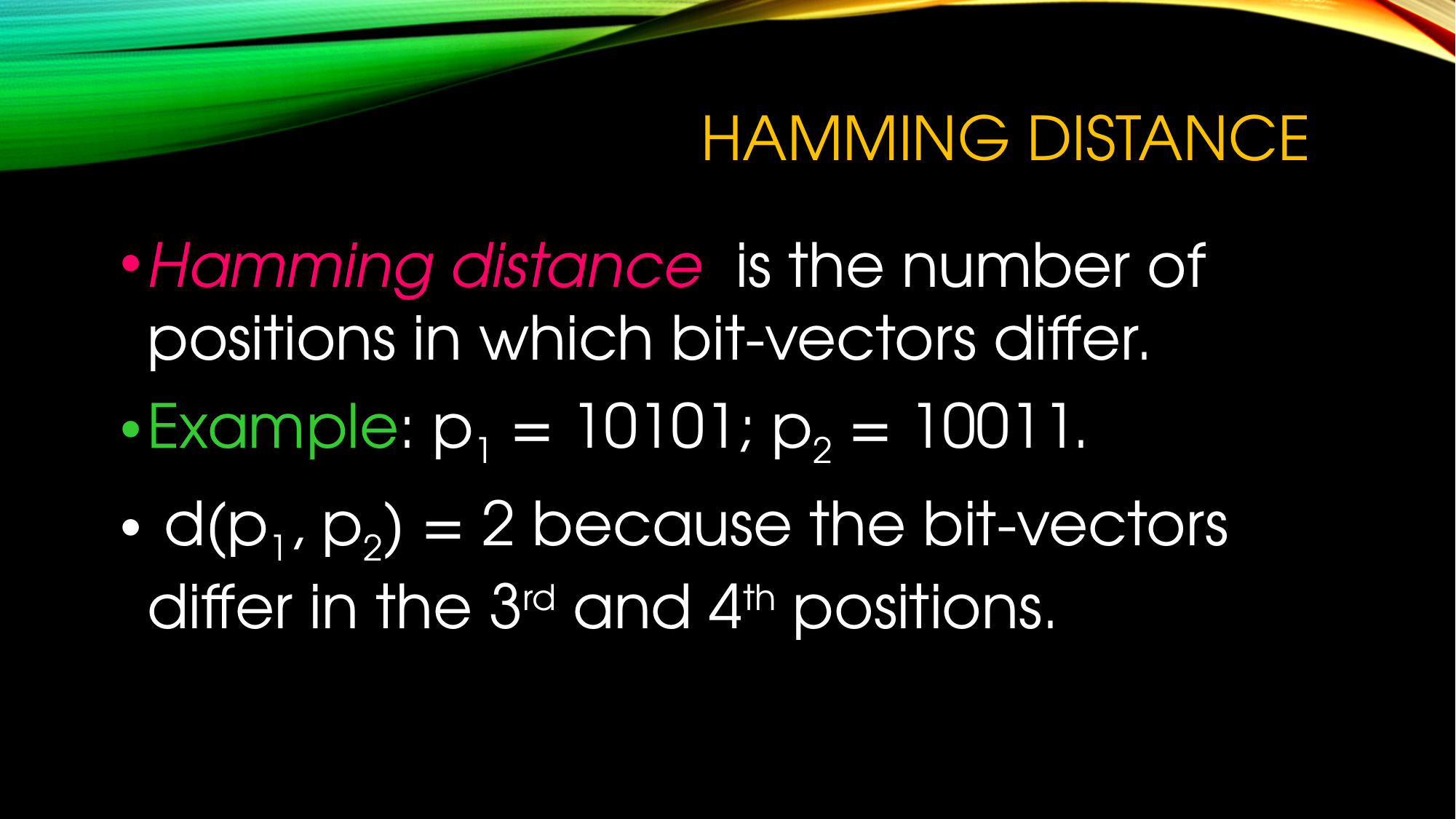

# Hamming Distance
Hamming distance  is the number of positions in which bit-vectors differ.
Example: p1 = 10101; p2 = 10011.
 d(p1, p2) = 2 because the bit-vectors differ in the 3rd and 4th positions.